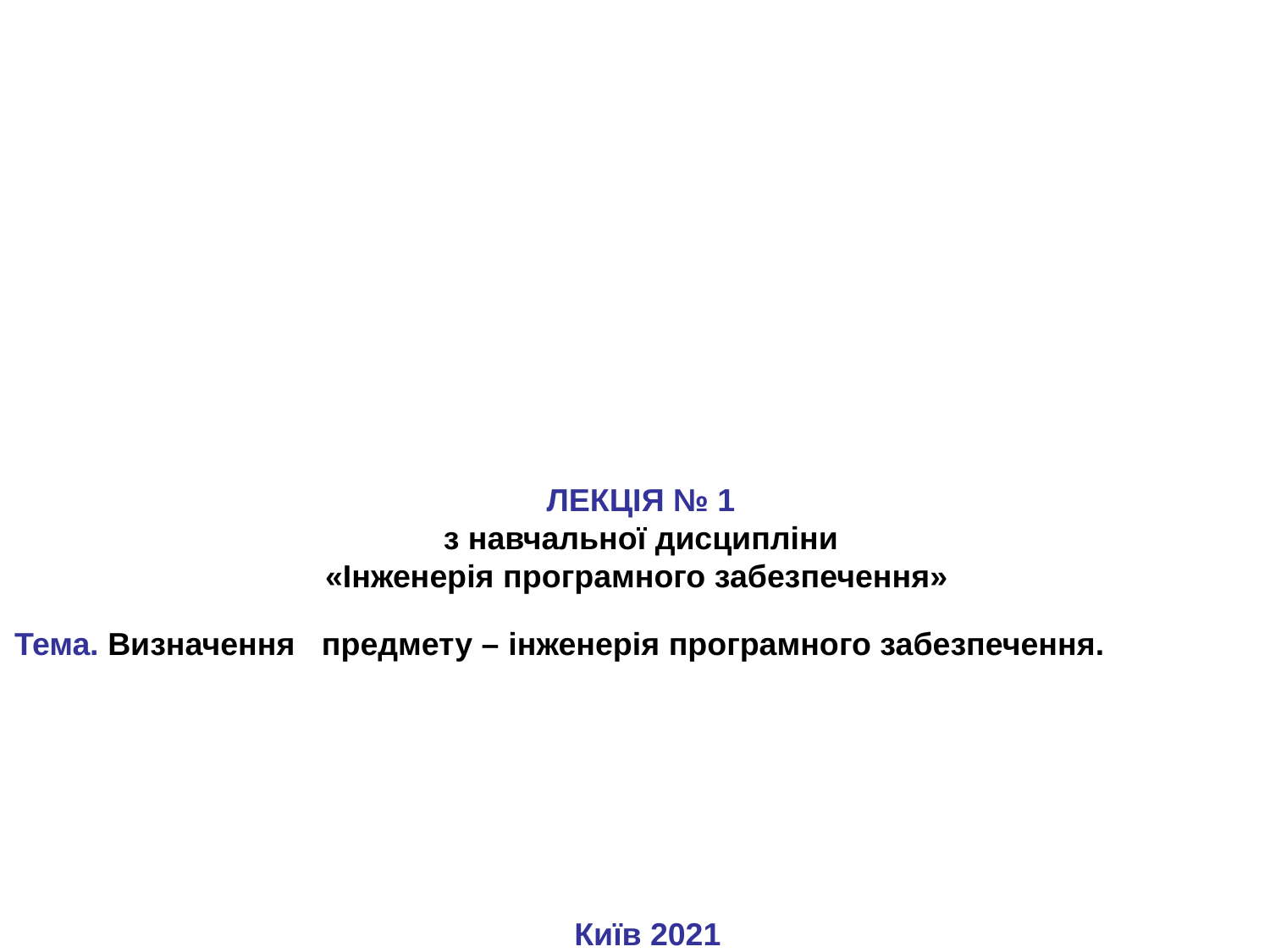

ЛЕКЦІЯ № 1
з навчальної дисципліни
«Інженерія програмного забезпечення»

Тема. Визначення   предмету – інженерія програмного забезпечення.

Київ 2021